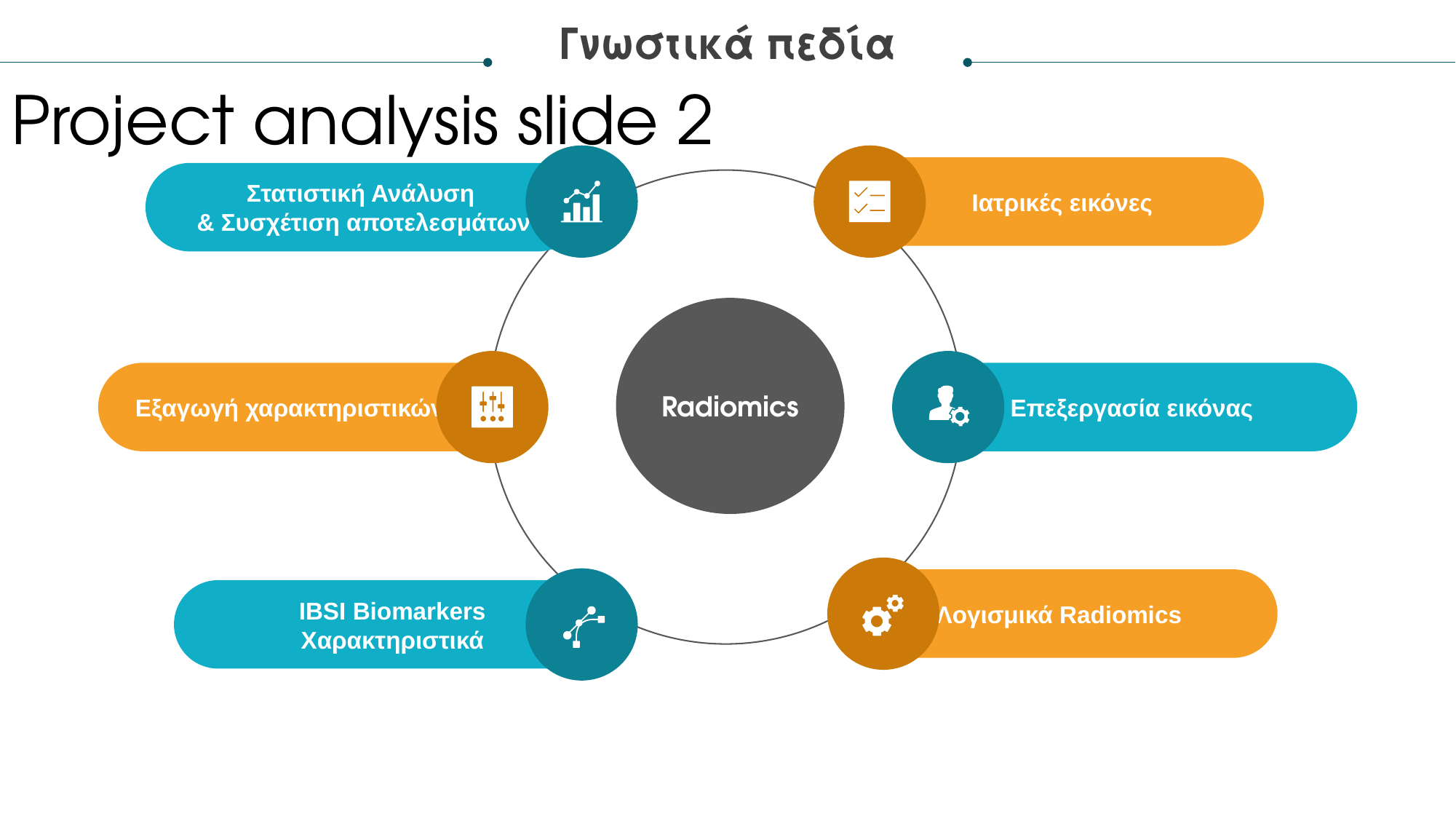

Γνωστικά πεδία
Project analysis slide 2

     Ιατρικές εικόνες
Στατιστική Ανάλυση
& Συσχέτιση αποτελεσμάτων

Radiomics

  Εξαγωγή χαρακτηριστικών
Επεξεργασία εικόνας

Λογισμικά Radiomics
IBSI Biomarkers
Χαρακτηριστικά